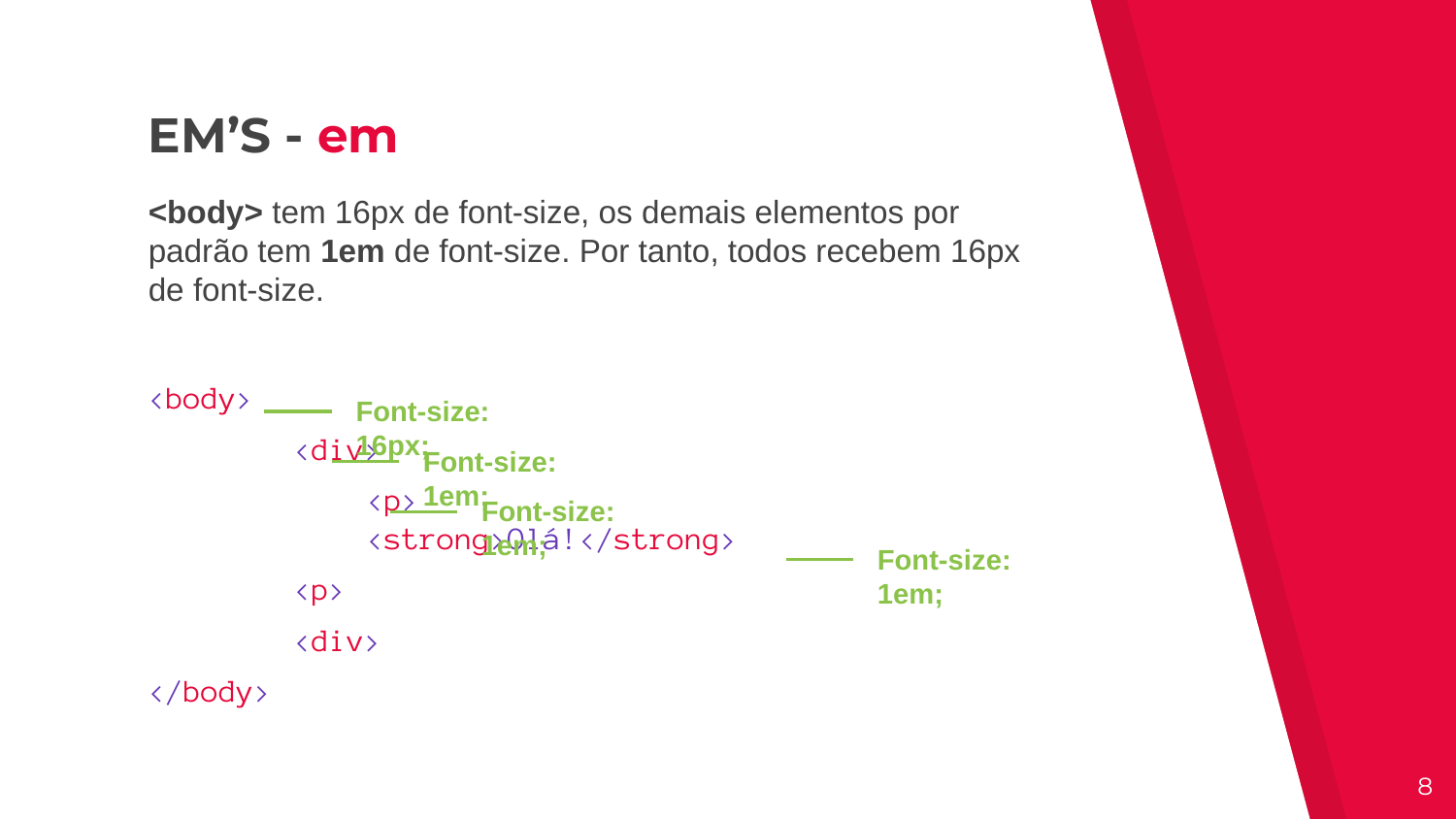

EM’S - em
<body> tem 16px de font-size, os demais elementos por padrão tem 1em de font-size. Por tanto, todos recebem 16px de font-size.

<body>
	<div>
	<p>
<strong>Olá!</strong>
<p>
	<div>
</body>
Font-size: 16px;
Font-size: 1em;
Font-size: 1em;
Font-size: 1em;
8